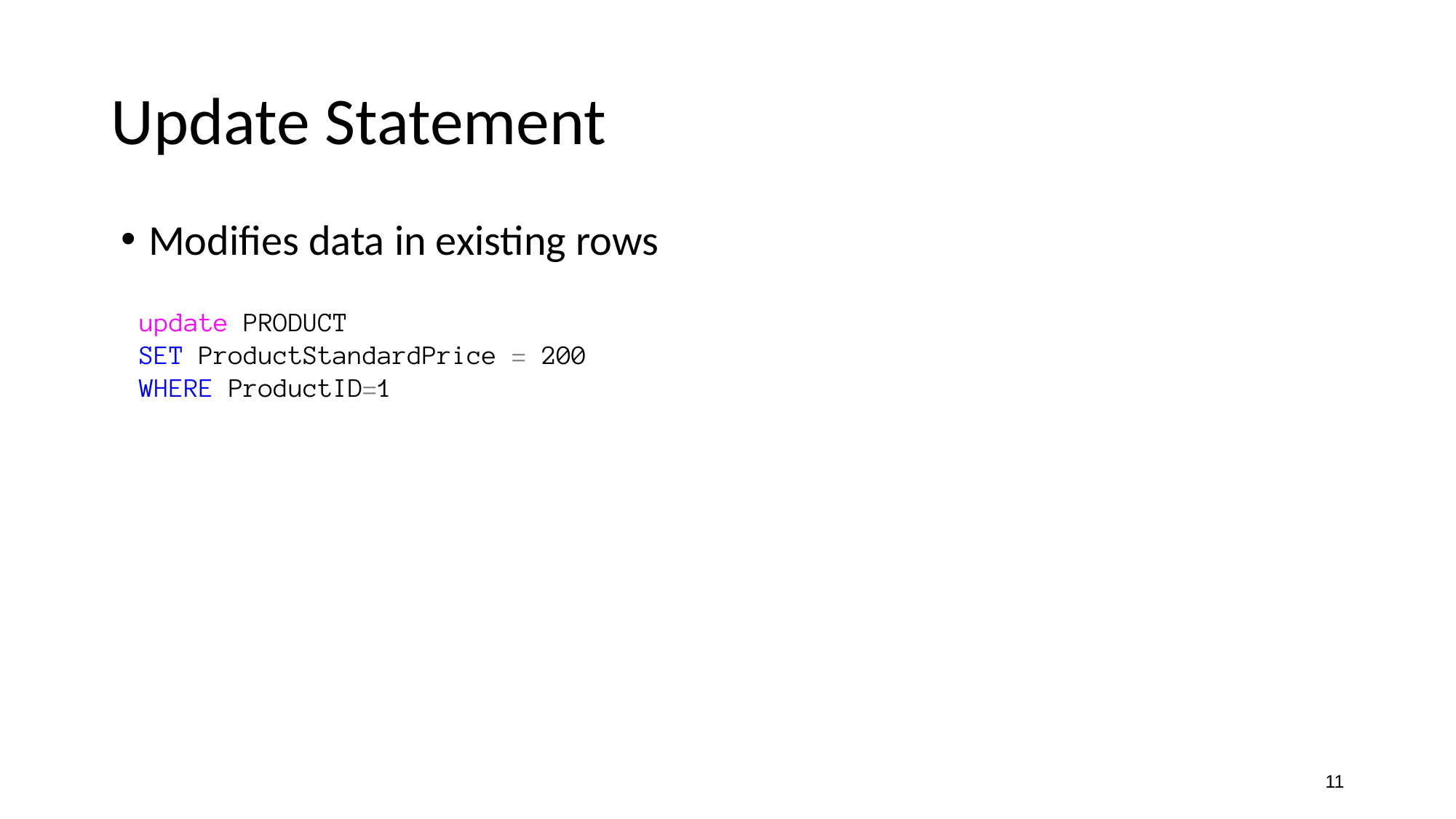

# Update Statement
Modifies data in existing rows

update PRODUCT
SET ProductStandardPrice = 200
WHERE ProductID=1
11